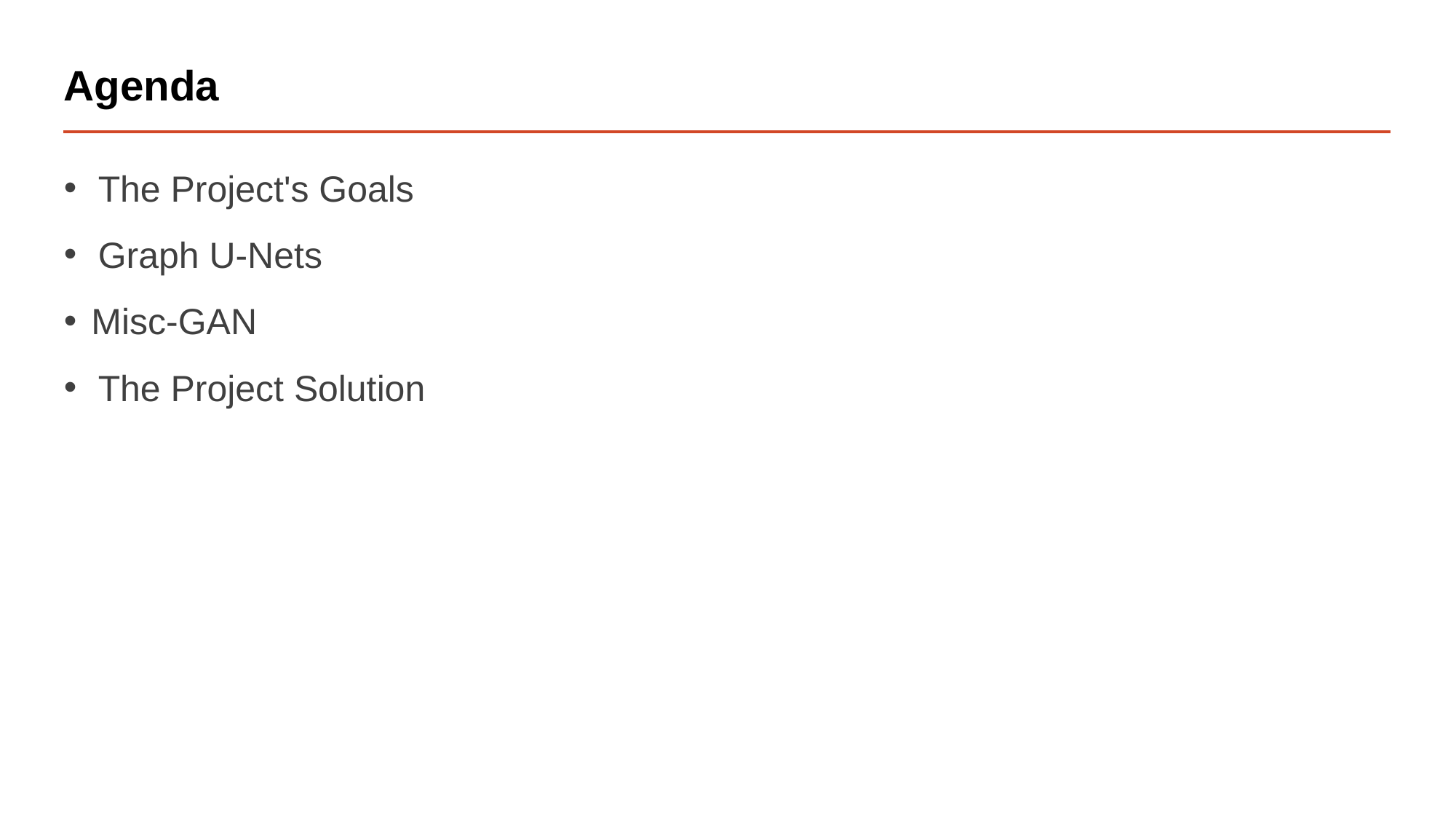

# Agenda
The Project's Goals
Graph U-Nets
Misc-GAN
The Project Solution